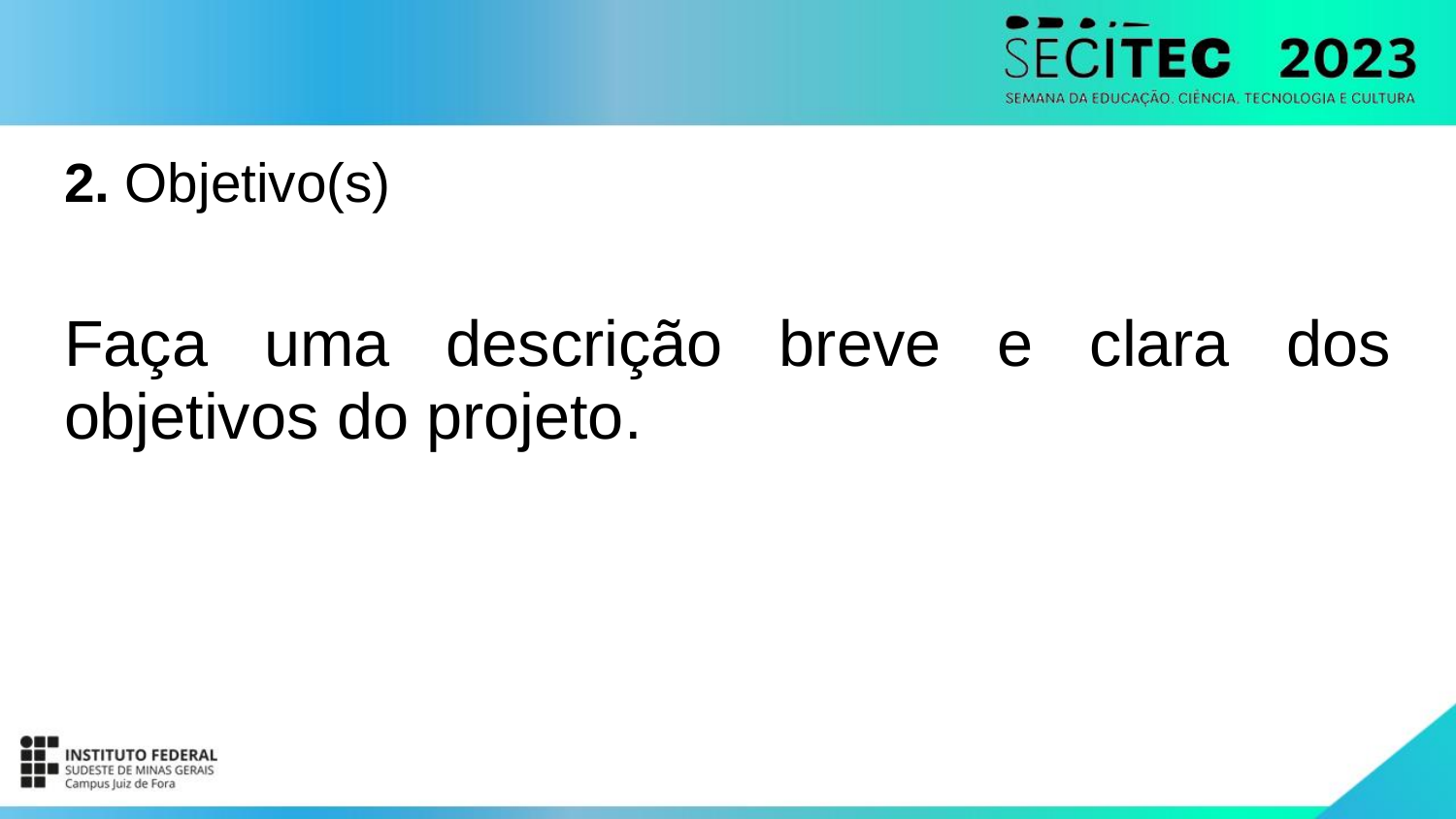

# 2. Objetivo(s)
Faça uma descrição breve e clara dos objetivos do projeto.